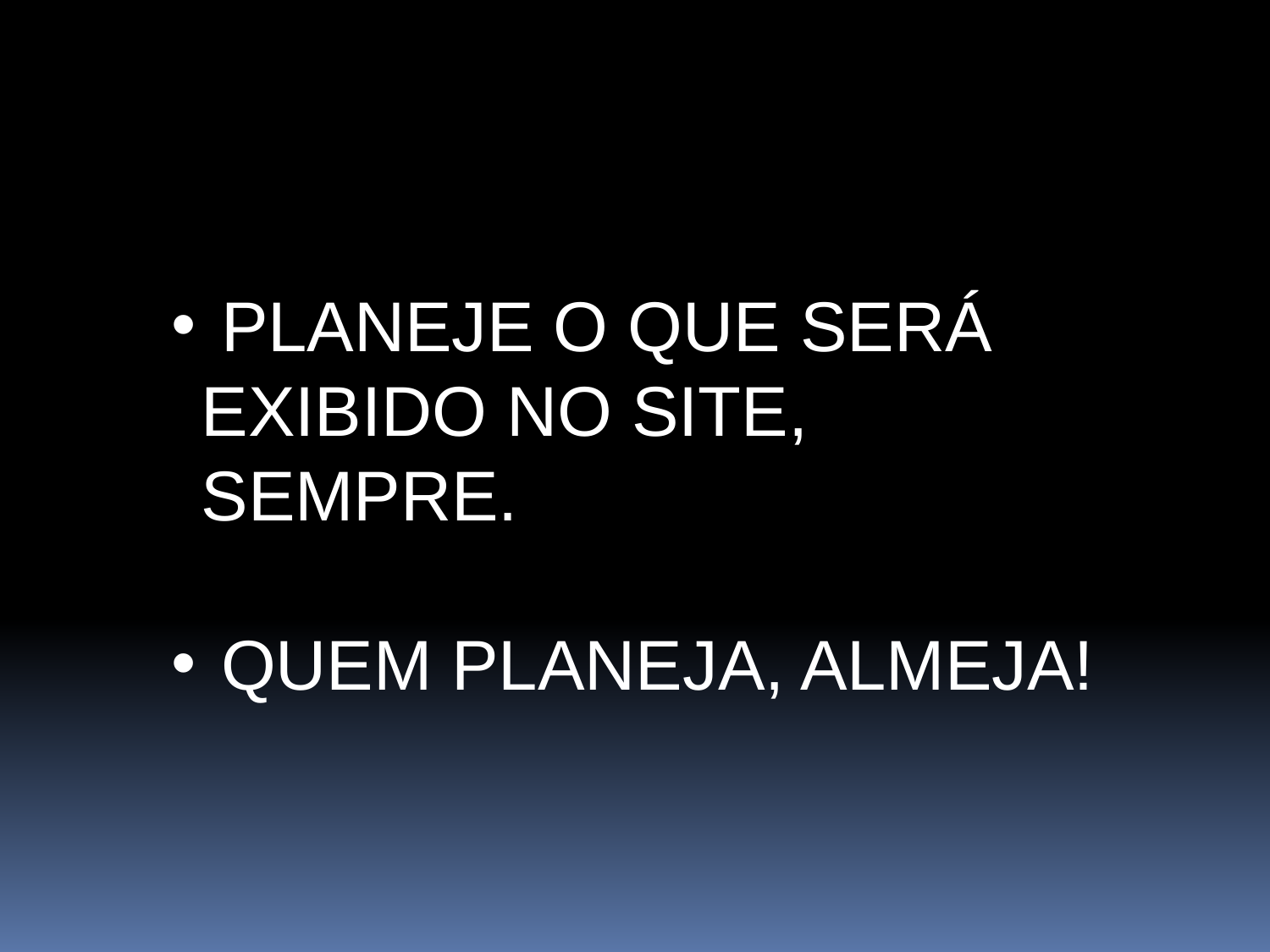

PLANEJE O QUE SERÁ EXIBIDO NO SITE, SEMPRE.

 QUEM PLANEJA, ALMEJA!